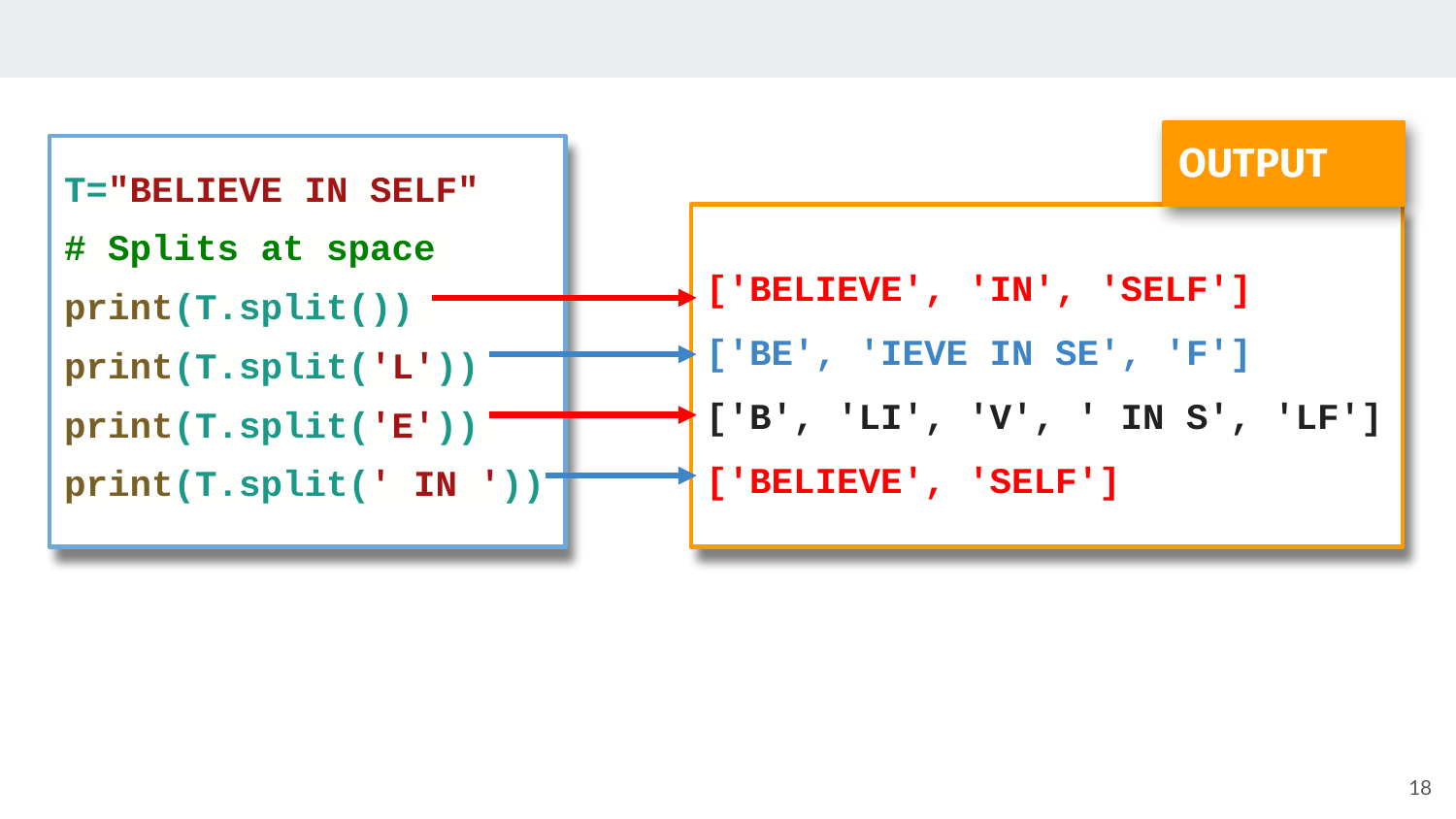

OUTPUT
T="BELIEVE IN SELF"
# Splits at space
print(T.split())
print(T.split('L'))
print(T.split('E'))
print(T.split(' IN '))

['BELIEVE', 'IN', 'SELF']
['BE', 'IEVE IN SE', 'F']
['B', 'LI', 'V', ' IN S', 'LF']
['BELIEVE', 'SELF']

# String - split()
18